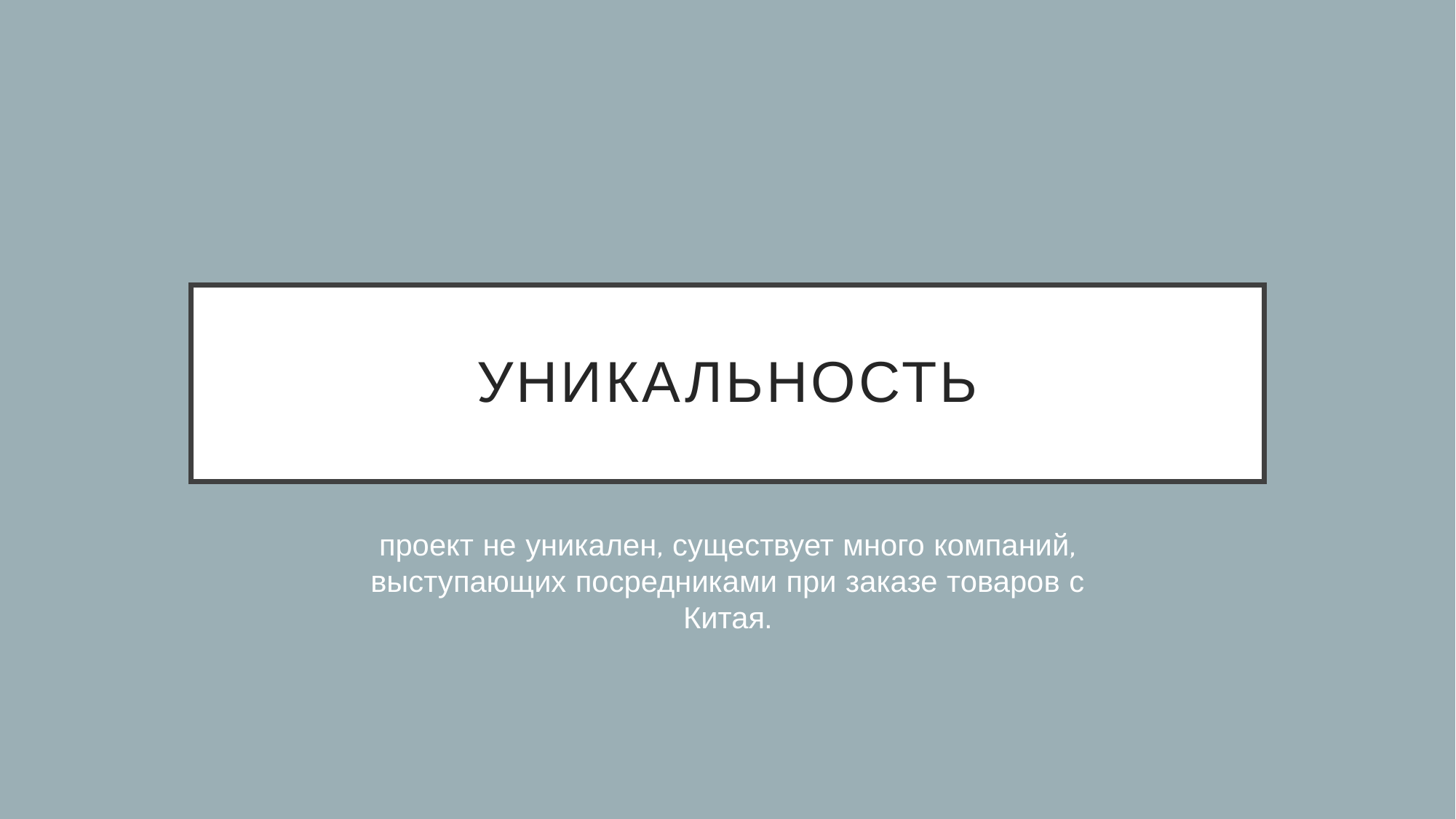

# Уникальность
проект не уникален, существует много компаний, выступающих посредниками при заказе товаров с Китая.